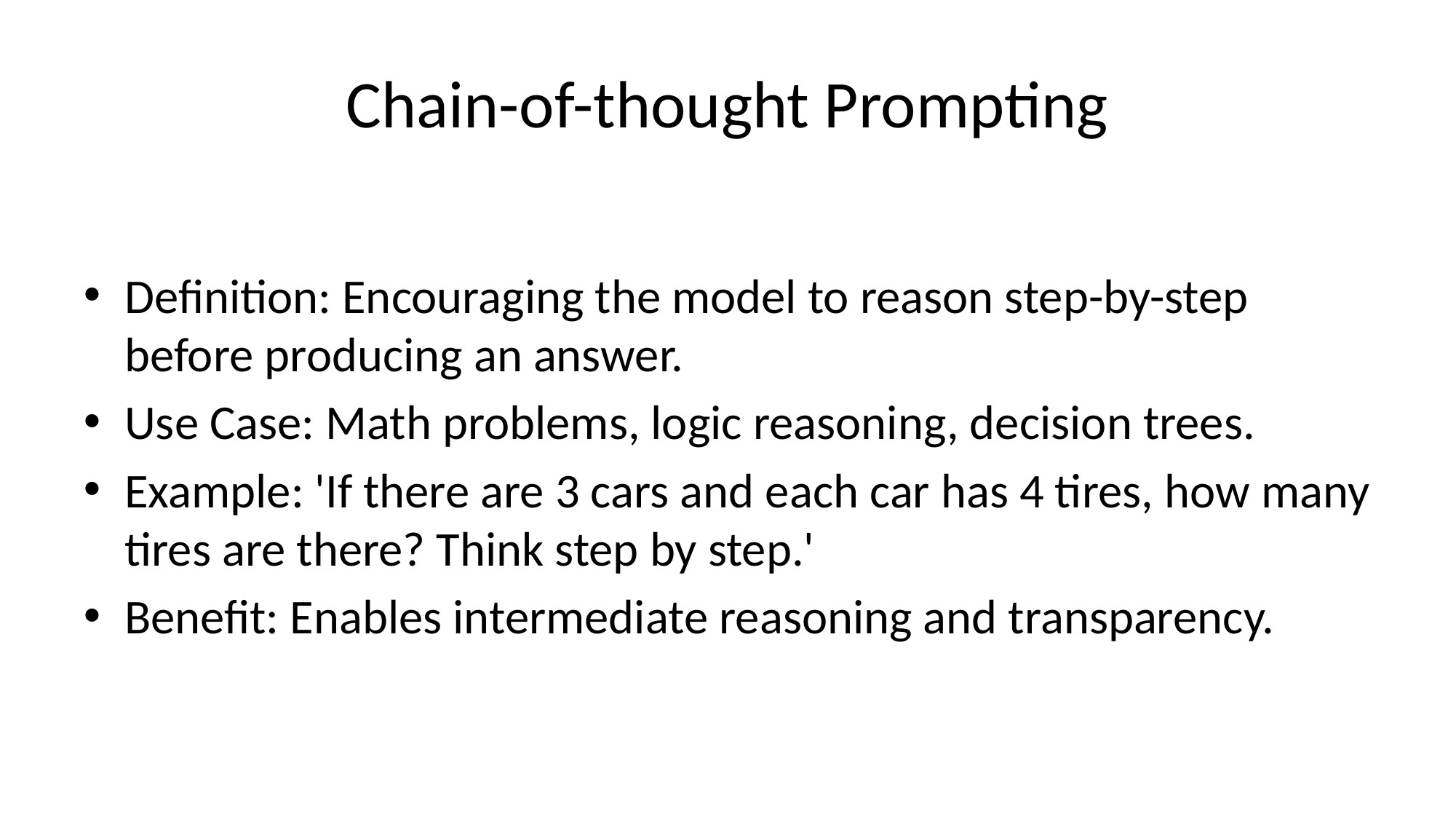

# Chain-of-thought Prompting

Definition: Encouraging the model to reason step-by-step before producing an answer.
Use Case: Math problems, logic reasoning, decision trees.
Example: 'If there are 3 cars and each car has 4 tires, how many tires are there? Think step by step.'
Benefit: Enables intermediate reasoning and transparency.